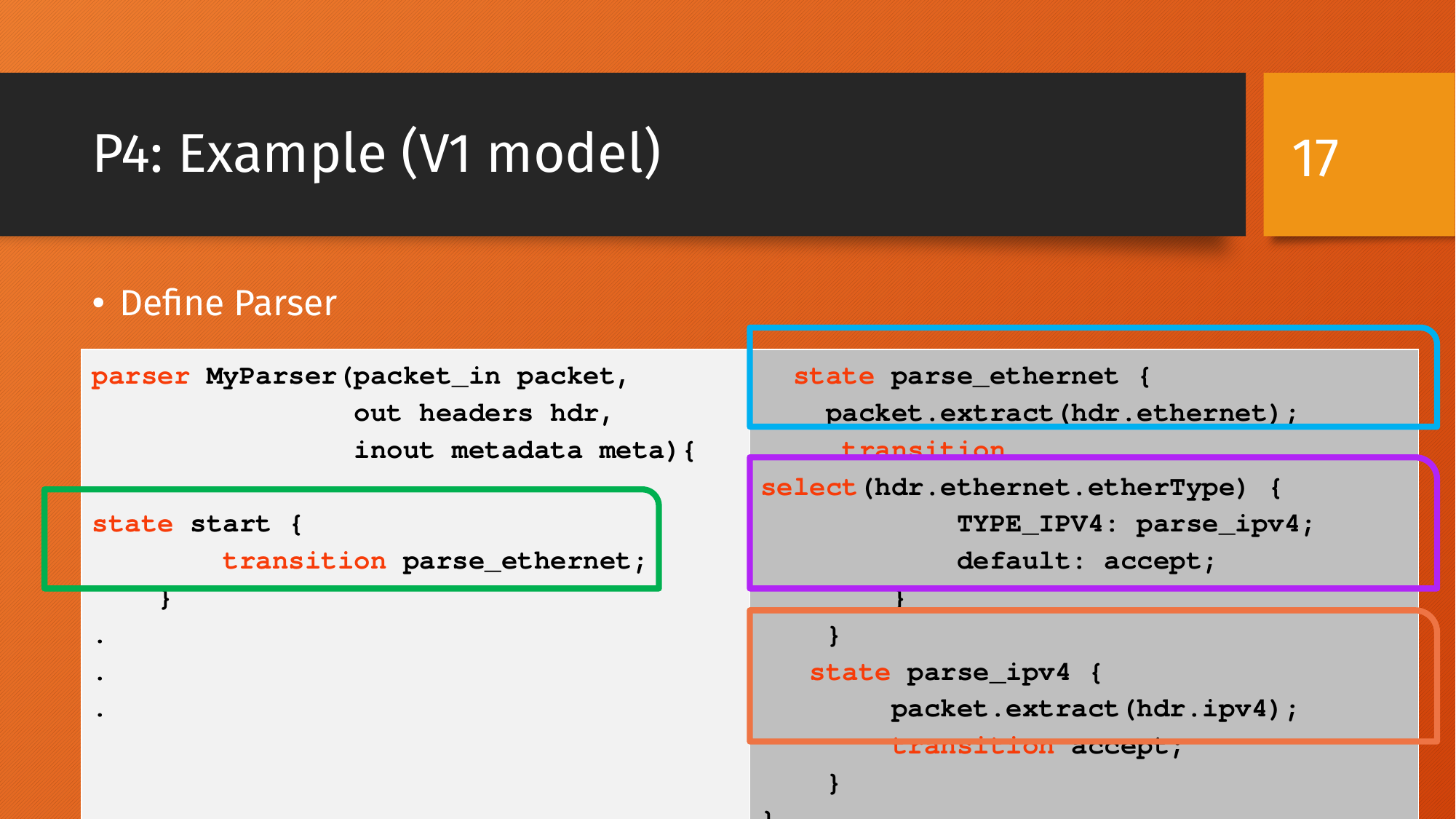

17
# P4: Example (V1 model)
Define Parser

| parser MyParser(packet\_in packet, out headers hdr, inout metadata meta){ state start { transition parse\_ethernet; } . . . | state parse\_ethernet { packet.extract(hdr.ethernet); transition select(hdr.ethernet.etherType) { TYPE\_IPV4: parse\_ipv4; default: accept; } } state parse\_ipv4 { packet.extract(hdr.ipv4); transition accept; } } |
| --- | --- |